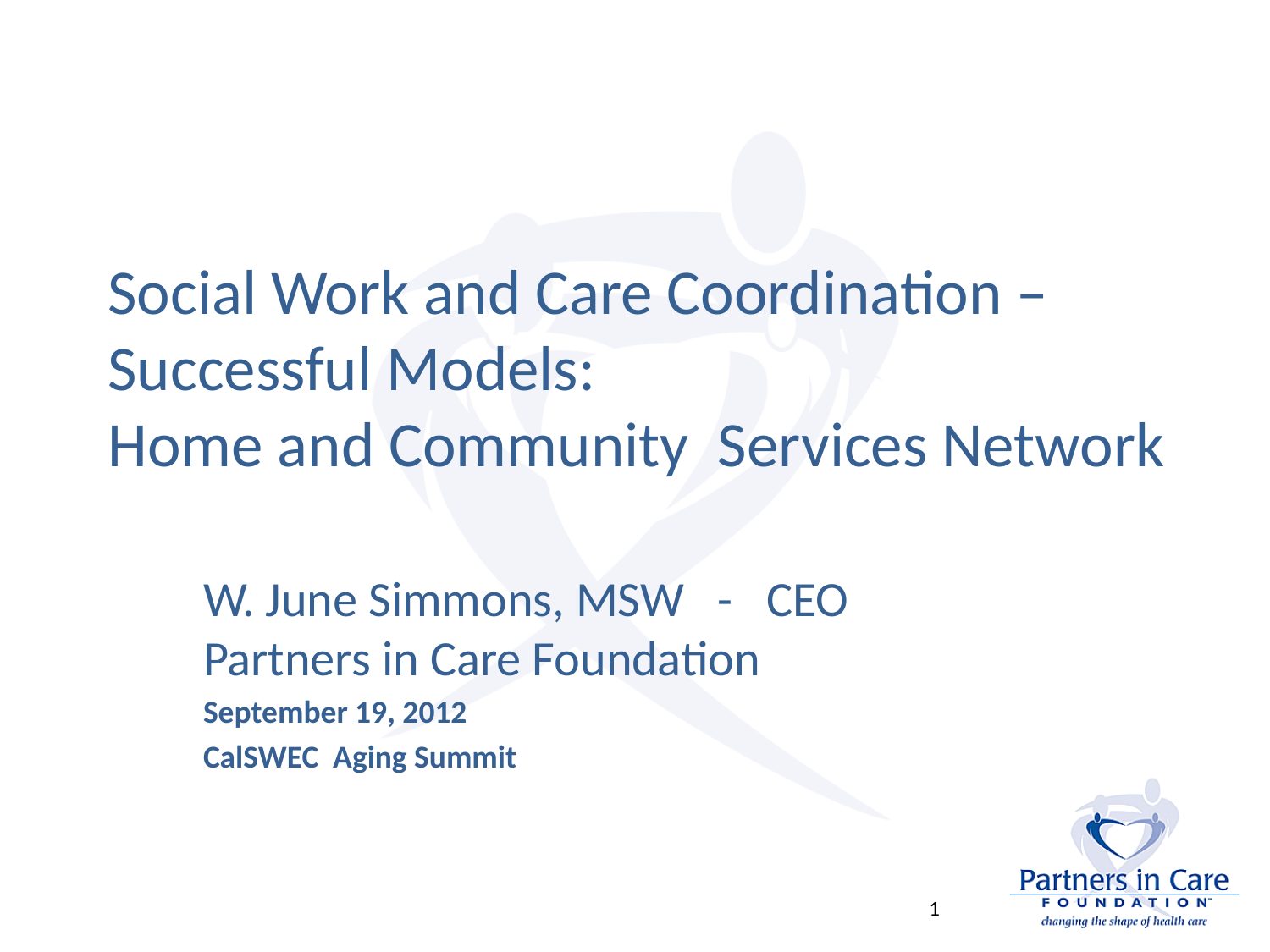

# Social Work and Care Coordination – Successful Models: Home and Community  Services Network
W. June Simmons, MSW   -   CEO
Partners in Care Foundation
September 19, 2012
CalSWEC  Aging Summit
1